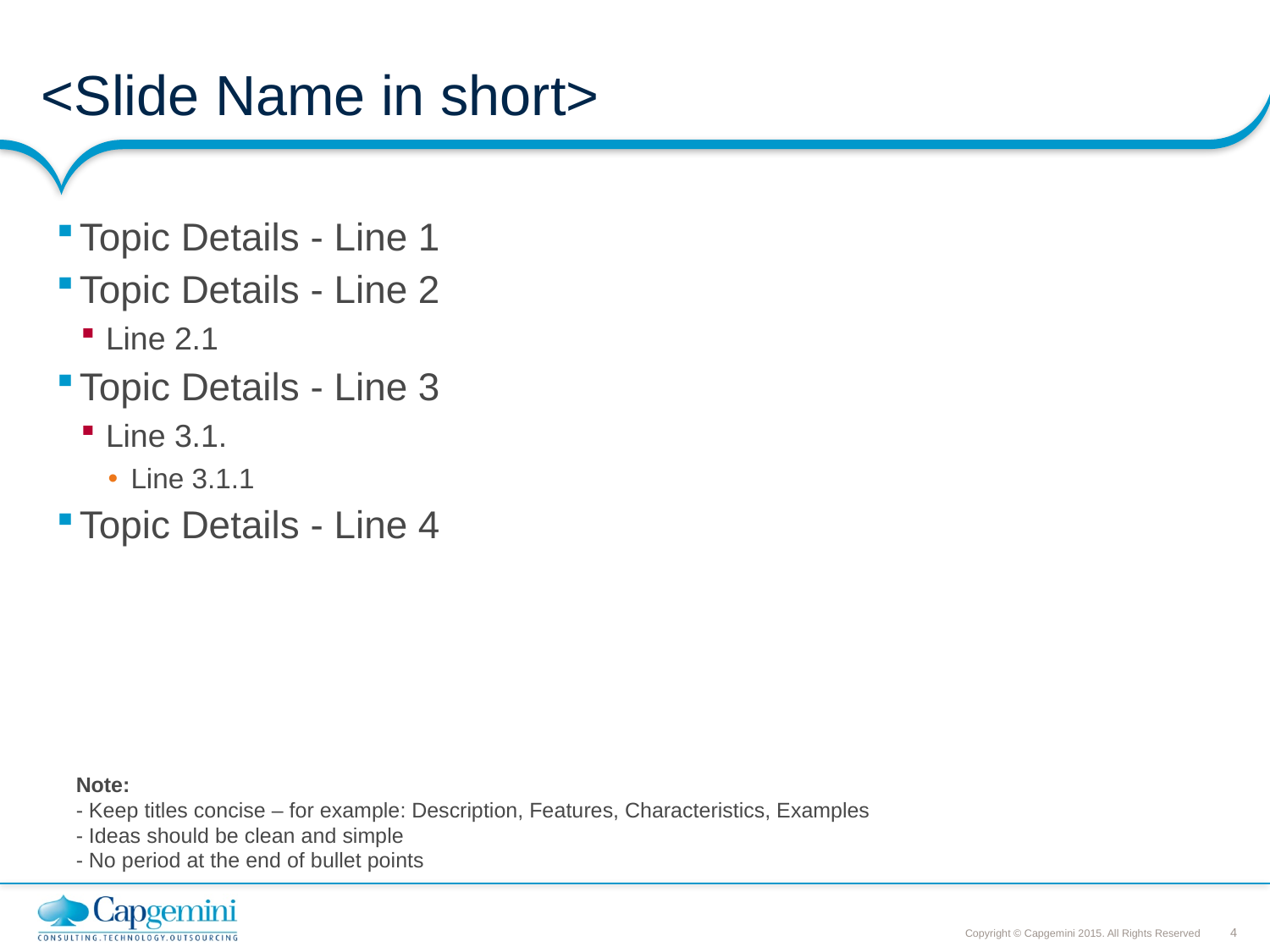

# <Slide Name in short>
Topic Details - Line 1
Topic Details - Line 2
Line 2.1
Topic Details - Line 3
Line 3.1.
Line 3.1.1
Topic Details - Line 4
Note:
- Keep titles concise – for example: Description, Features, Characteristics, Examples
- Ideas should be clean and simple
- No period at the end of bullet points